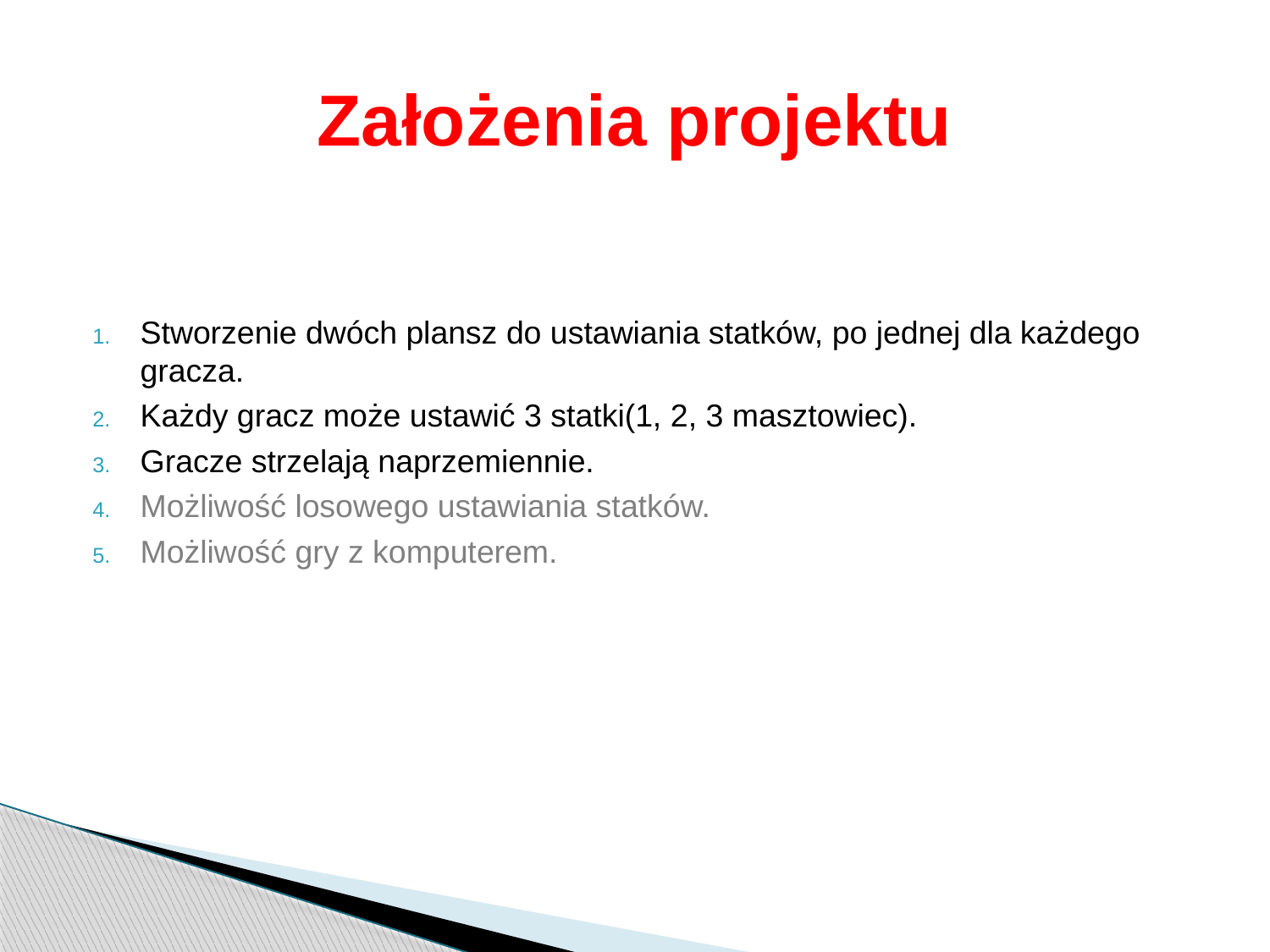

# Założenia projektu
Stworzenie dwóch plansz do ustawiania statków, po jednej dla każdego gracza.
Każdy gracz może ustawić 3 statki(1, 2, 3 masztowiec).
Gracze strzelają naprzemiennie.
Możliwość losowego ustawiania statków.
Możliwość gry z komputerem.